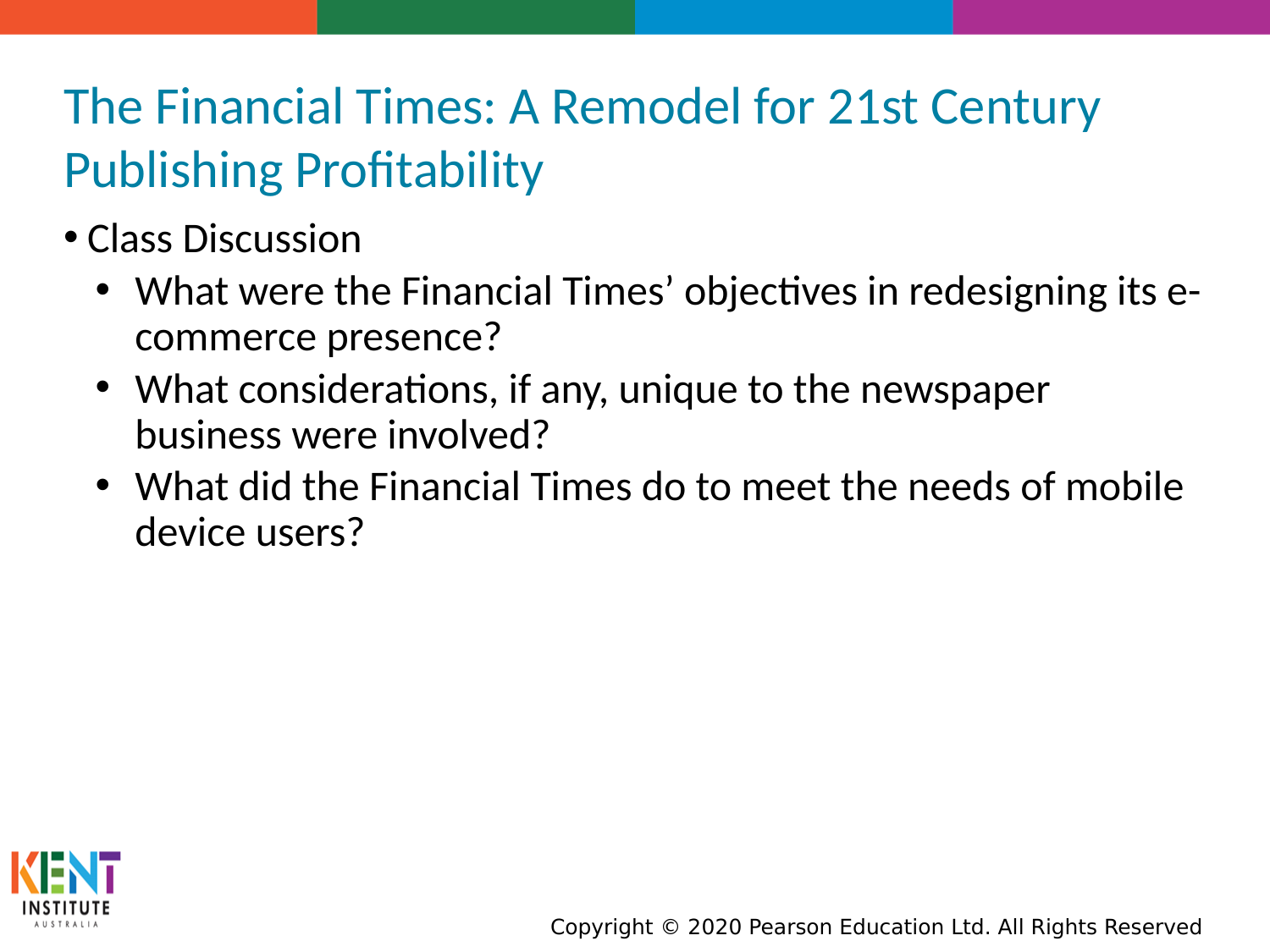

# The Financial Times: A Remodel for 21st Century Publishing Profitability
Class Discussion
What were the Financial Times’ objectives in redesigning its e-commerce presence?
What considerations, if any, unique to the newspaper business were involved?
What did the Financial Times do to meet the needs of mobile device users?